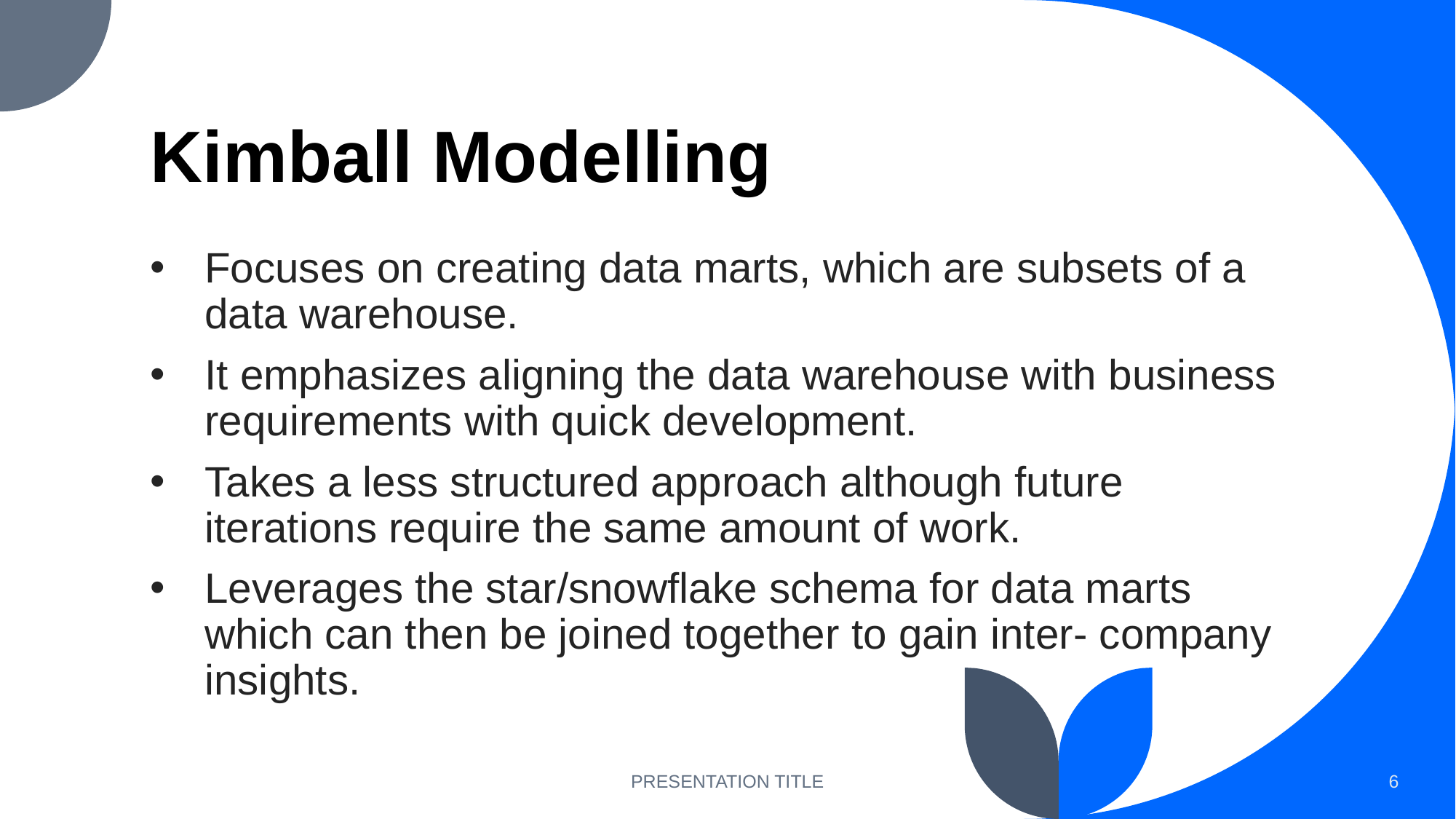

# Kimball Modelling
Focuses on creating data marts, which are subsets of a data warehouse.
It emphasizes aligning the data warehouse with business requirements with quick development.
Takes a less structured approach although future iterations require the same amount of work.
Leverages the star/snowflake schema for data marts which can then be joined together to gain inter- company insights.

PRESENTATION TITLE
6